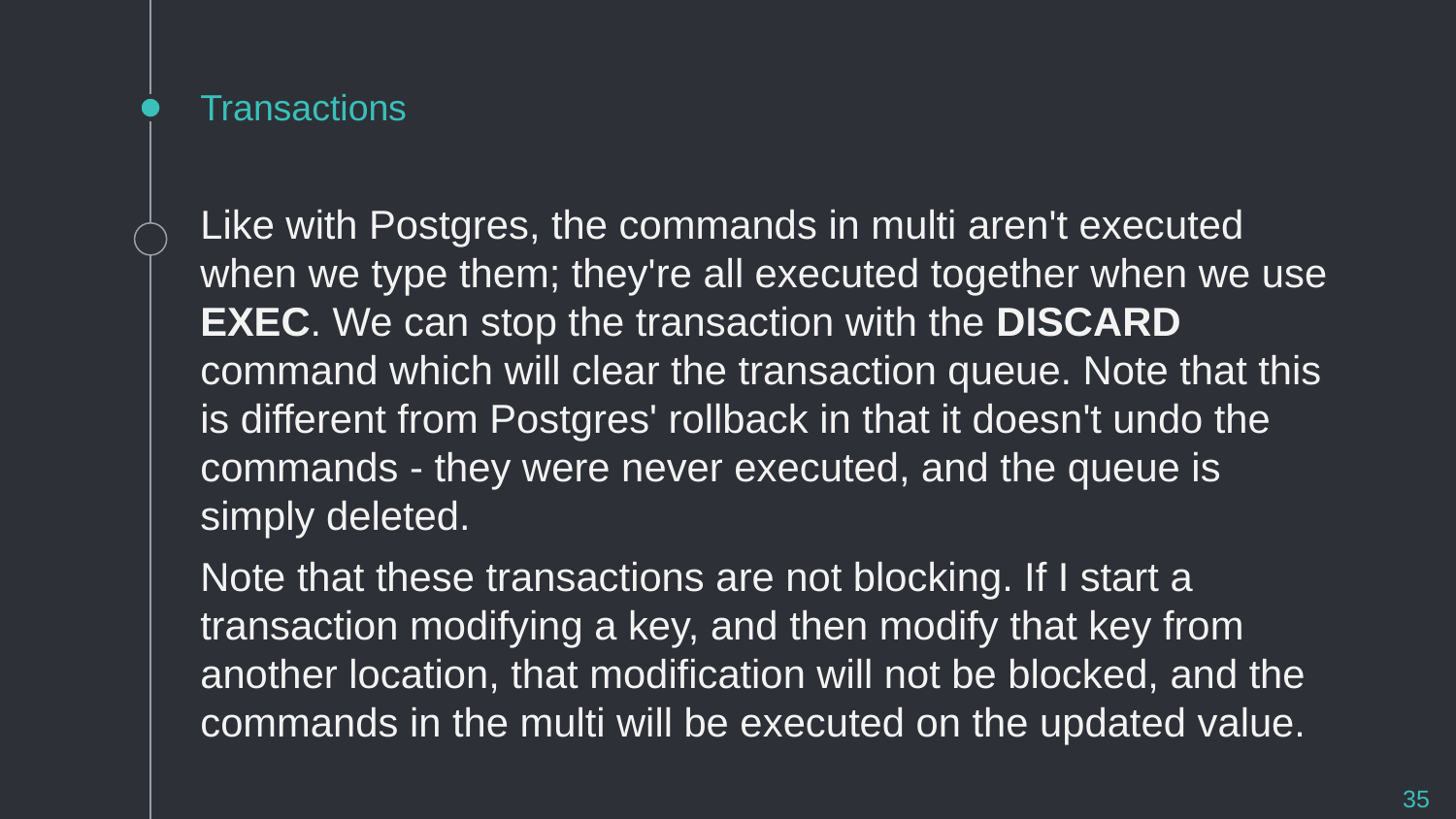

# Transactions
Like with Postgres, the commands in multi aren't executed when we type them; they're all executed together when we use EXEC. We can stop the transaction with the DISCARD command which will clear the transaction queue. Note that this is different from Postgres' rollback in that it doesn't undo the commands - they were never executed, and the queue is simply deleted.
Note that these transactions are not blocking. If I start a transaction modifying a key, and then modify that key from another location, that modification will not be blocked, and the commands in the multi will be executed on the updated value.
35